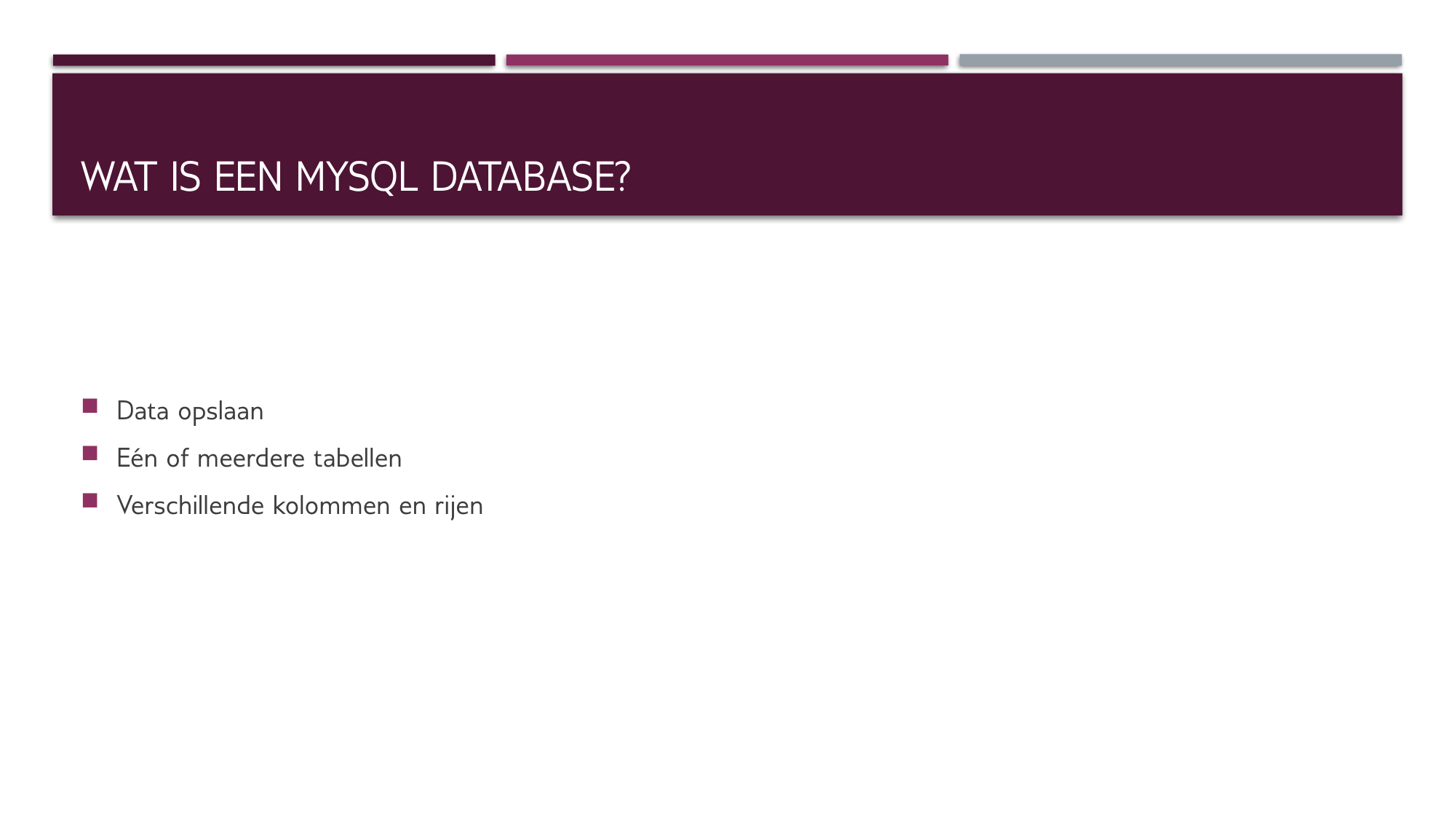

# Wat is een mysql database?
Data opslaan
Eén of meerdere tabellen
Verschillende kolommen en rijen